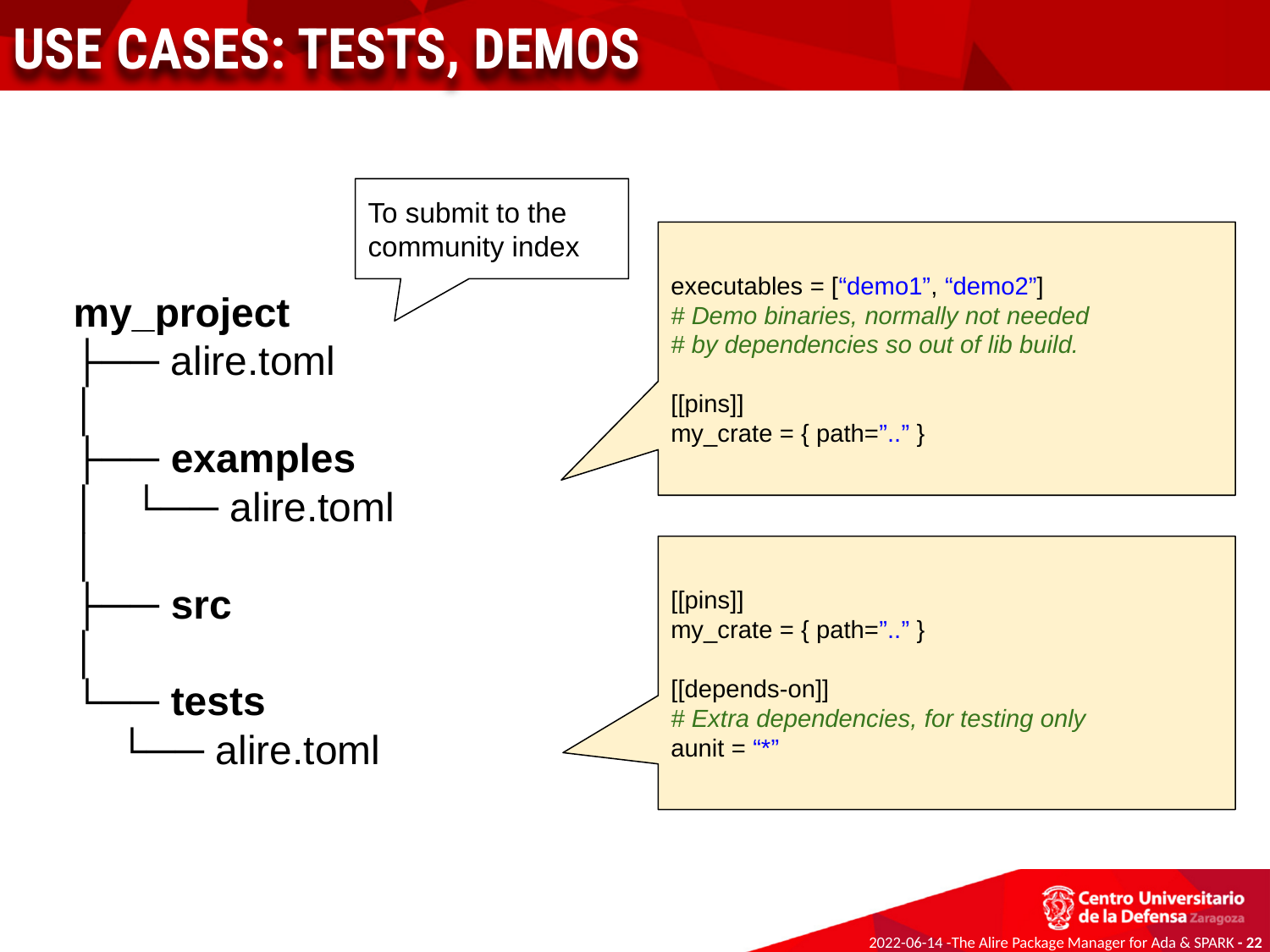

USE CASES: TESTS, DEMOS
my_project
├── alire.toml
│
├── examples
│   └── alire.toml
│
├── src
│
└── tests
    └── alire.toml
To submit to the community index
executables = [“demo1”, “demo2”]
# Demo binaries, normally not needed
# by dependencies so out of lib build.

[[pins]]
my_crate = { path=”..” }
[[pins]]
my_crate = { path=”..” }

[[depends-on]]
# Extra dependencies, for testing only
aunit = “*”